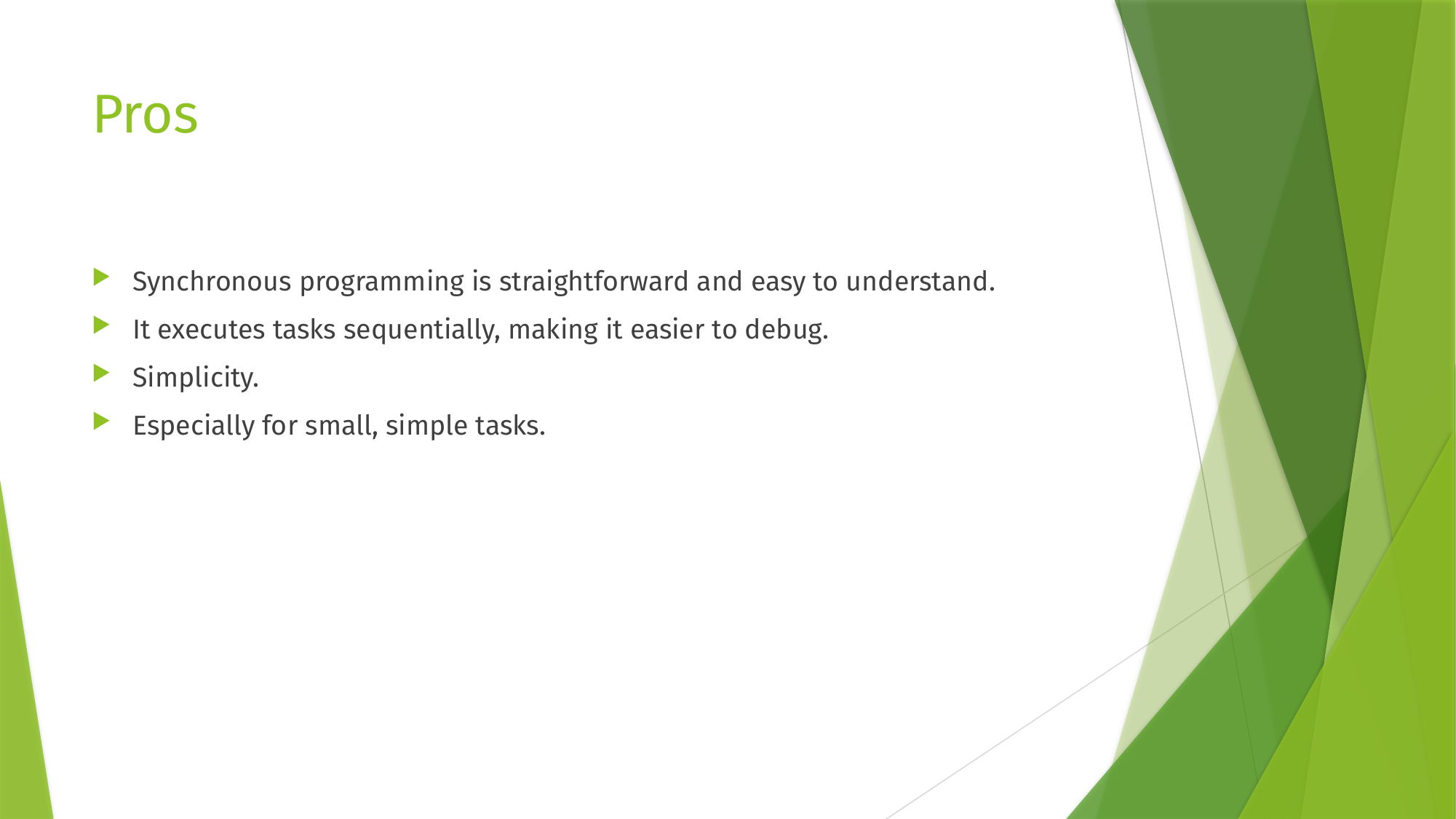

# Pros
Synchronous programming is straightforward and easy to understand.
It executes tasks sequentially, making it easier to debug.
Simplicity.
Especially for small, simple tasks.